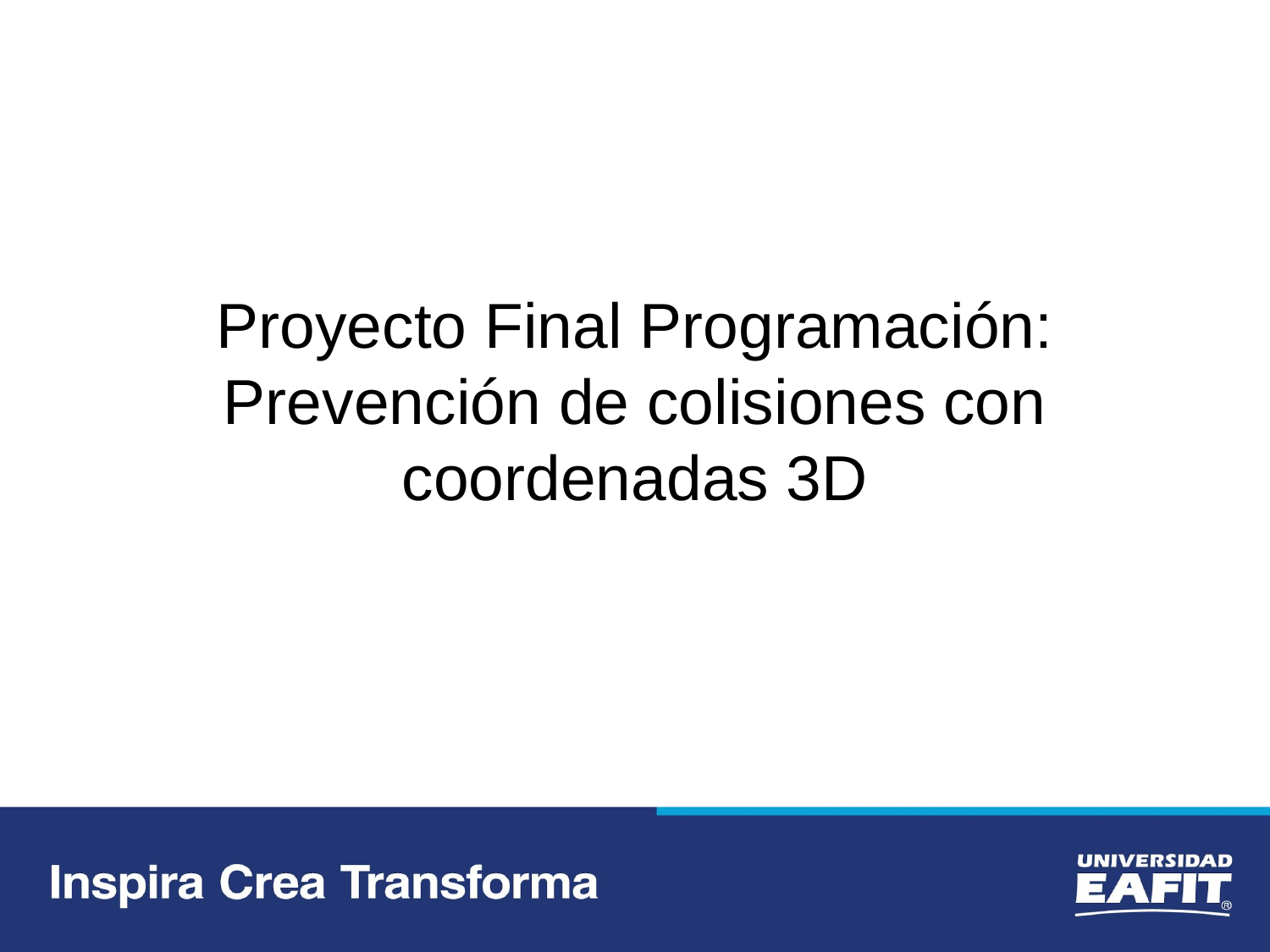

# Proyecto Final Programación: Prevención de colisiones con coordenadas 3D